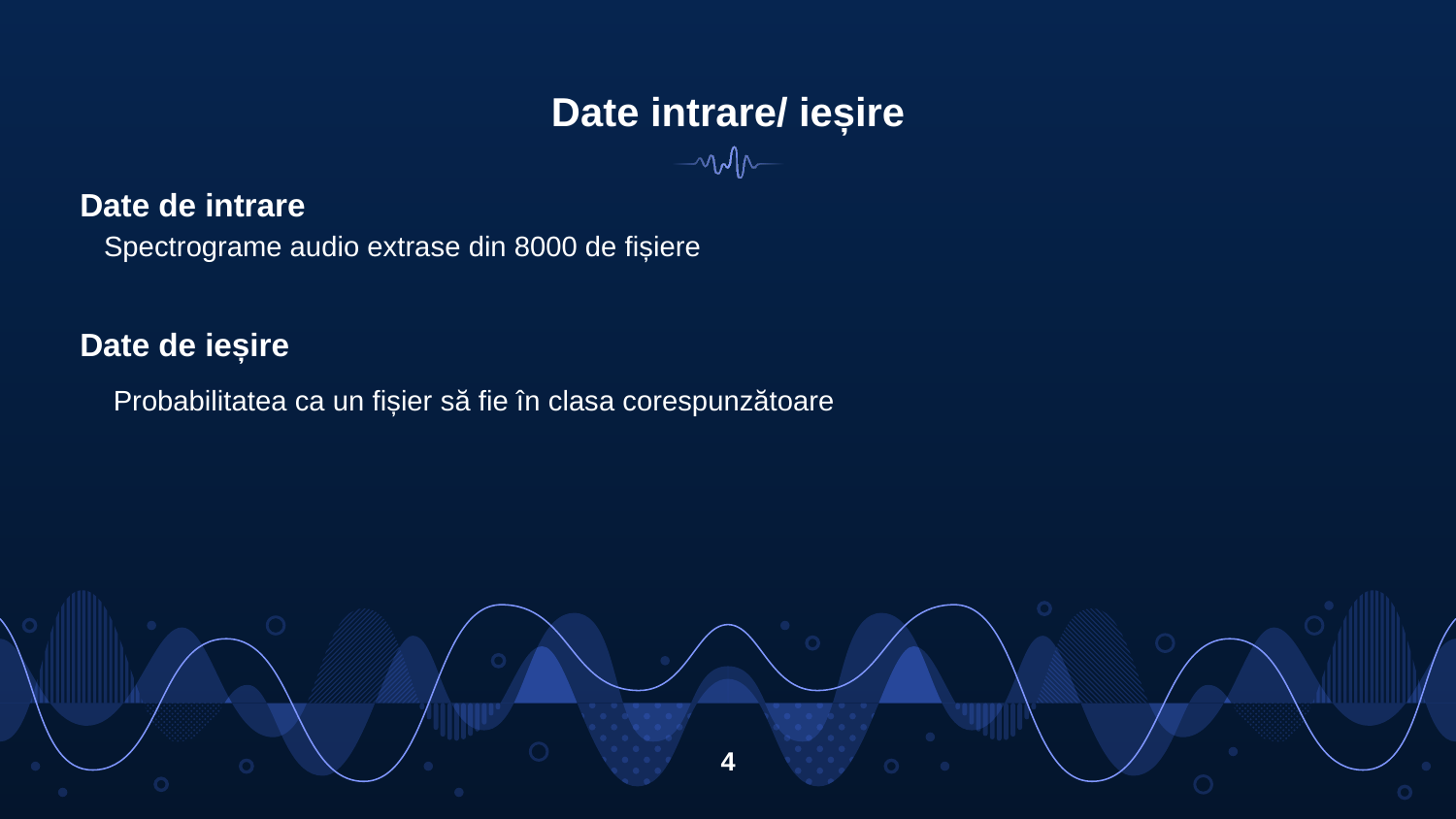

# Date intrare/ ieșire
Date de intrare
   Spectrograme audio extrase din 8000 de fișiere

Date de ieșire
   Probabilitatea ca un fișier să fie în clasa corespunzătoare

4